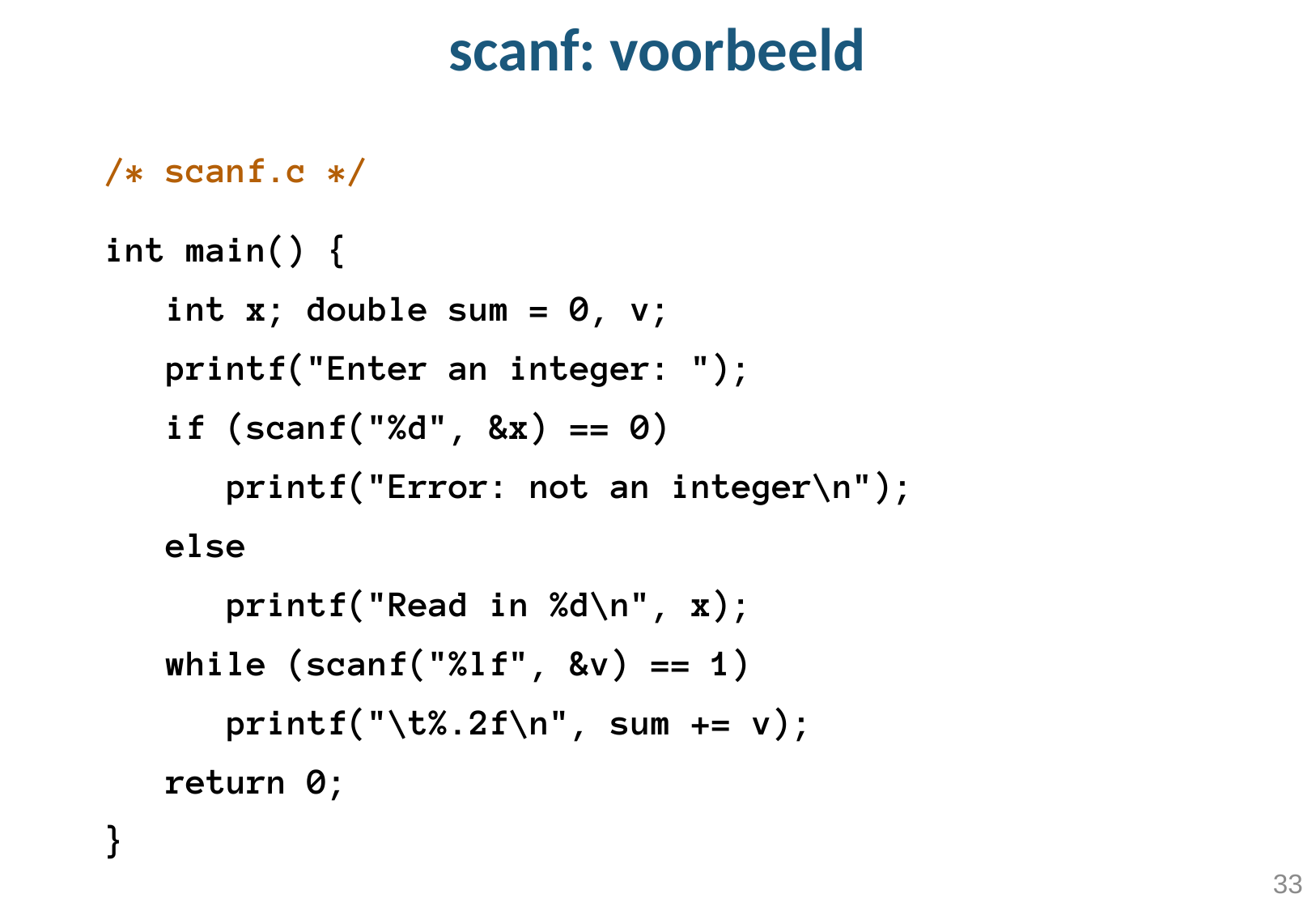

# scanf: voorbeeld
/* scanf.c */
int main() {
   int x; double sum = 0, v;
   printf("Enter an integer: ");
   if (scanf("%d", &x) == 0)
      printf("Error: not an integer\n");
   else
      printf("Read in %d\n", x);
   while (scanf("%lf", &v) == 1)
      printf("\t%.2f\n", sum += v);
   return 0;
}
33